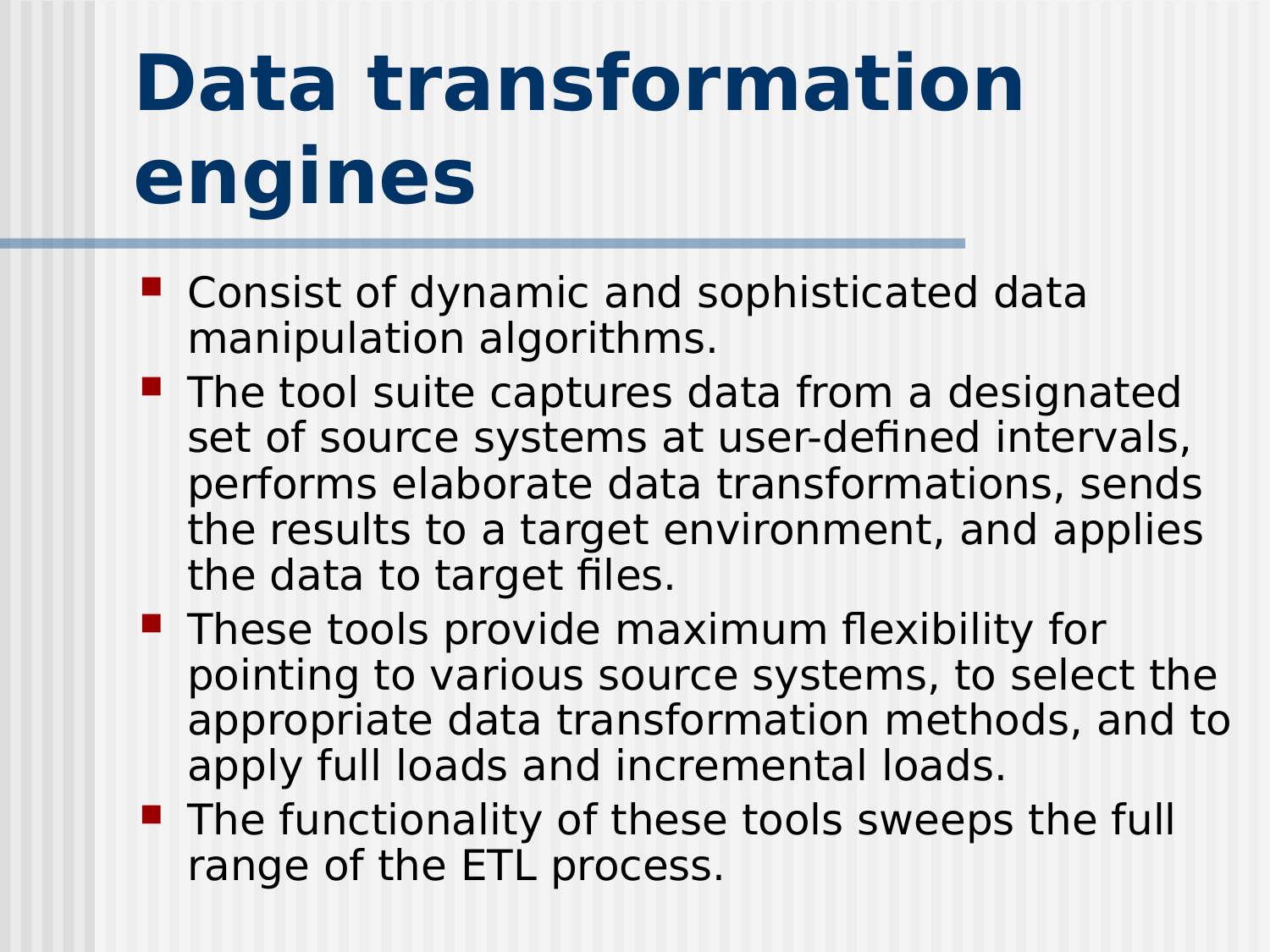

# Data transformation engines
Consist of dynamic and sophisticated data manipulation algorithms.
The tool suite captures data from a designated set of source systems at user-defined intervals, performs elaborate data transformations, sends the results to a target environment, and applies the data to target files.
These tools provide maximum flexibility for pointing to various source systems, to select the appropriate data transformation methods, and to apply full loads and incremental loads.
The functionality of these tools sweeps the full range of the ETL process.